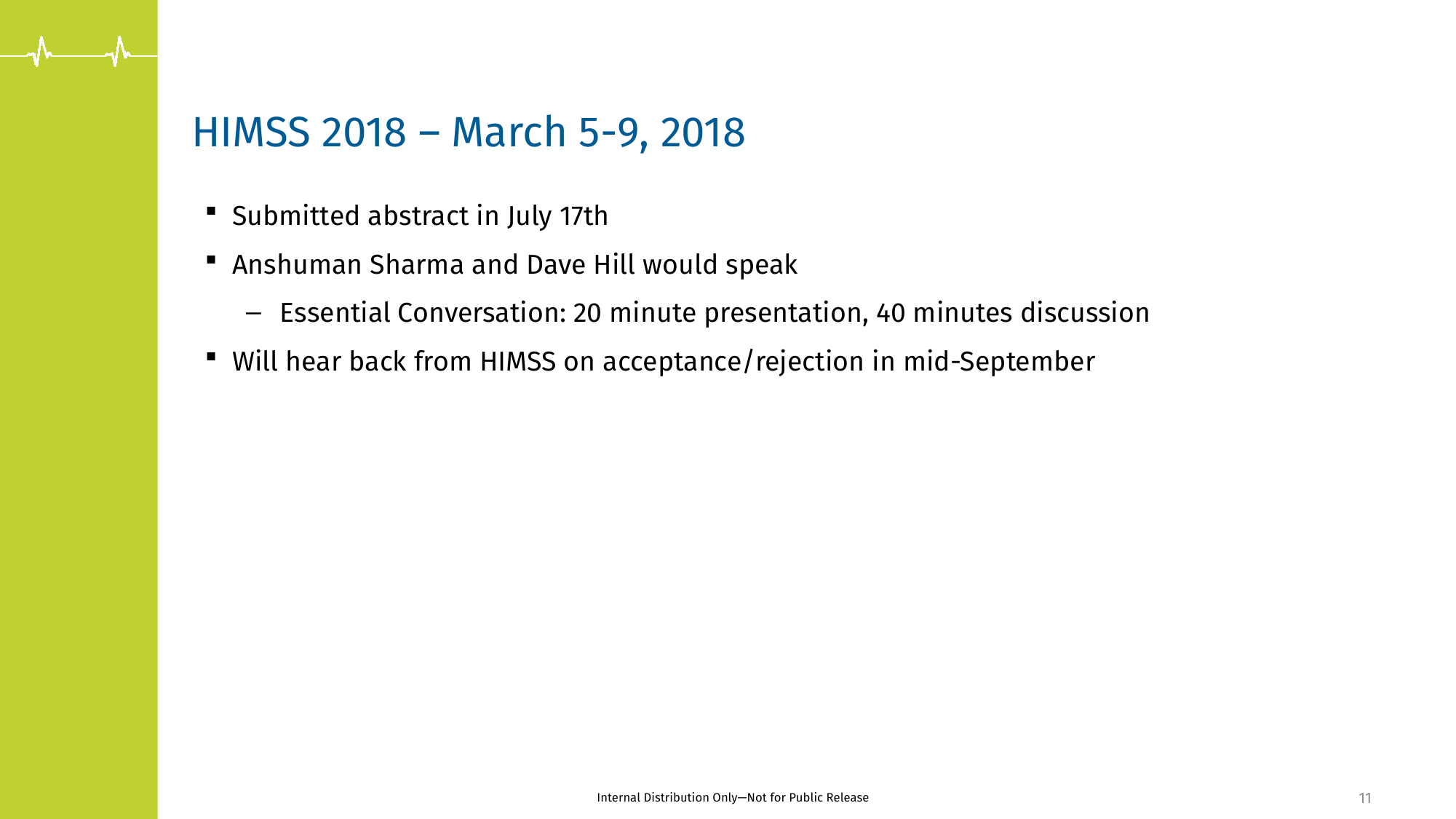

# HIMSS 2018 – March 5-9, 2018
Submitted abstract in July 17th
Anshuman Sharma and Dave Hill would speak
Essential Conversation: 20 minute presentation, 40 minutes discussion
Will hear back from HIMSS on acceptance/rejection in mid-September
11